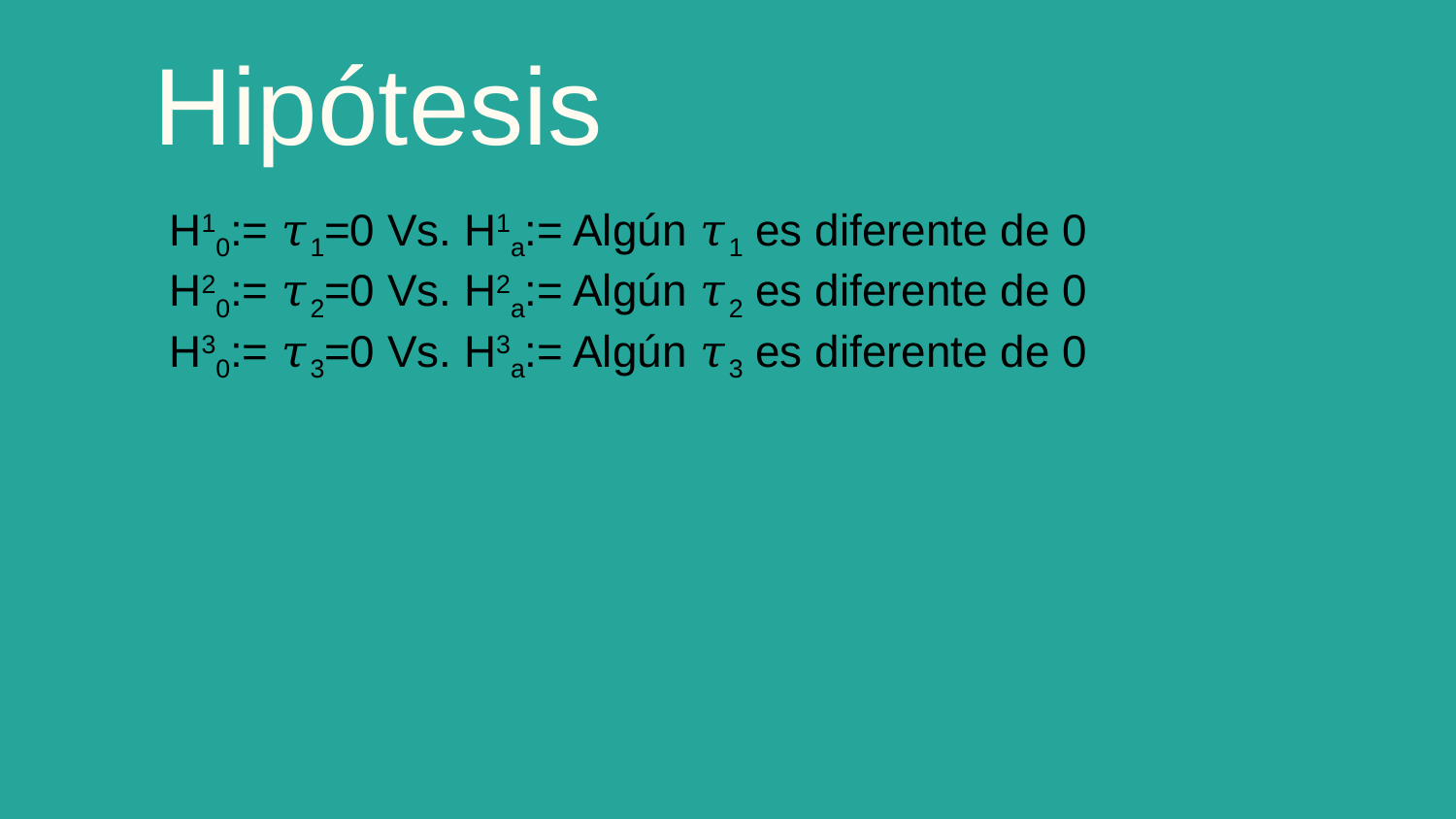

# Hipótesis

H10:= 𝜏1=0 Vs. H1a:= Algún 𝜏1 es diferente de 0
H20:= 𝜏2=0 Vs. H2a:= Algún 𝜏2 es diferente de 0
H30:= 𝜏3=0 Vs. H3a:= Algún 𝜏3 es diferente de 0